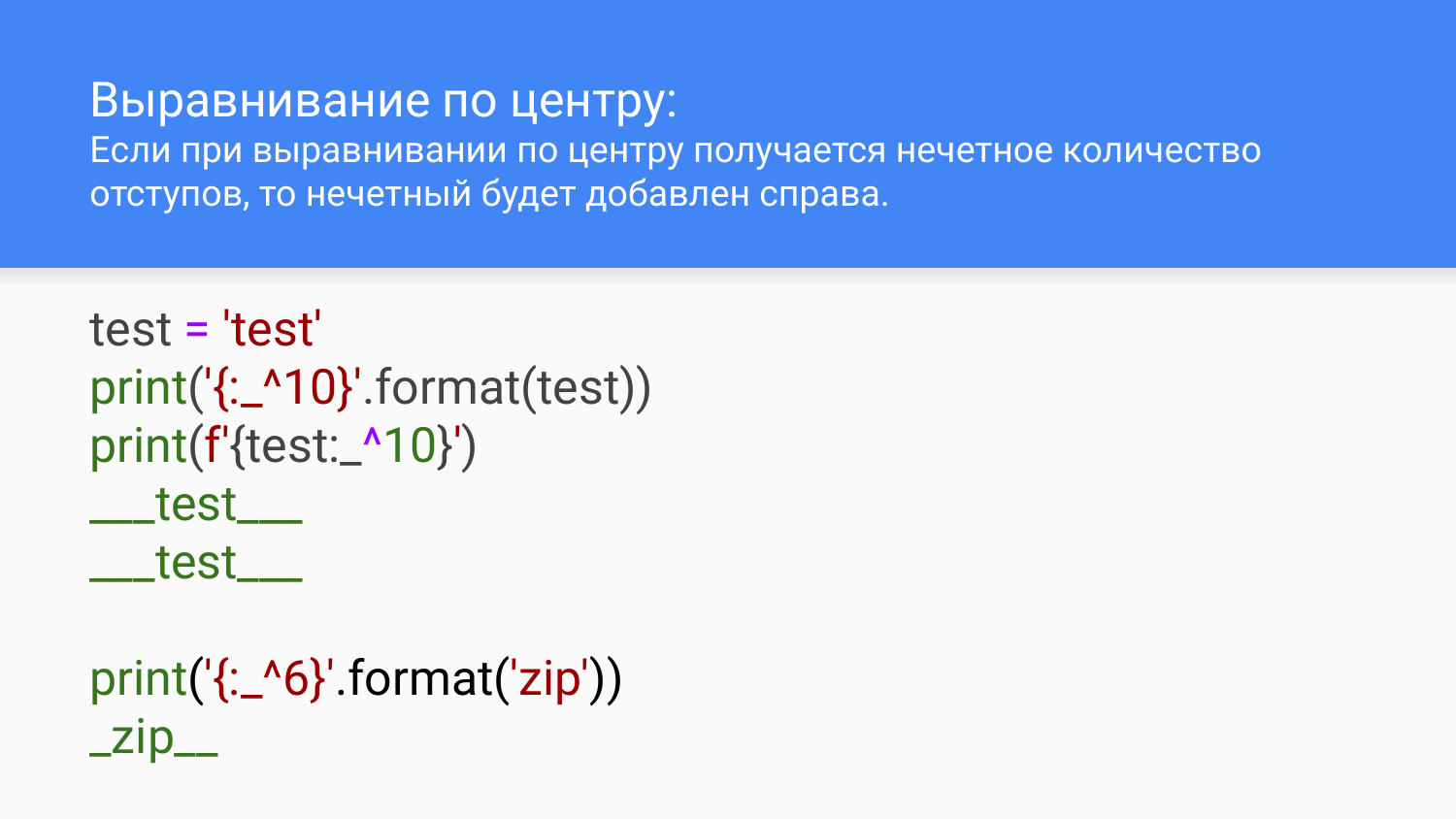

# Выравнивание по центру:
Eсли при выравнивании по центру получается нечетное количество отступов, то нечетный будет добавлен справа.
test = 'test'
print('{:_^10}'.format(test))
print(f'{test:_^10}')
___test___
___test___

print('{:_^6}'.format('zip'))
_zip__